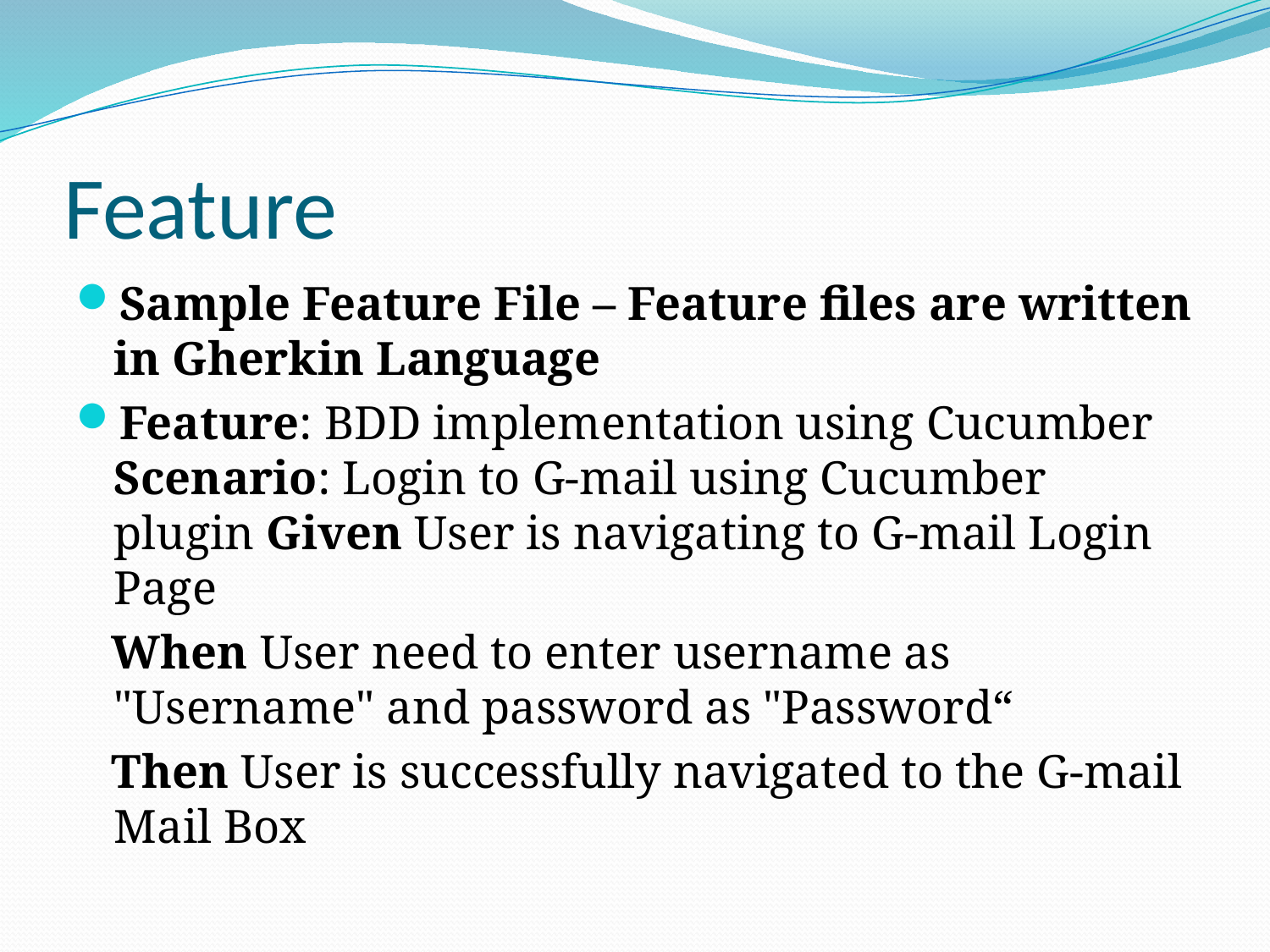

# Feature
Sample Feature File – Feature files are written in Gherkin Language
Feature: BDD implementation using Cucumber Scenario: Login to G-mail using Cucumber plugin Given User is navigating to G-mail Login Page
   When User need to enter username as "Username" and password as "Password“
   Then User is successfully navigated to the G-mail Mail Box